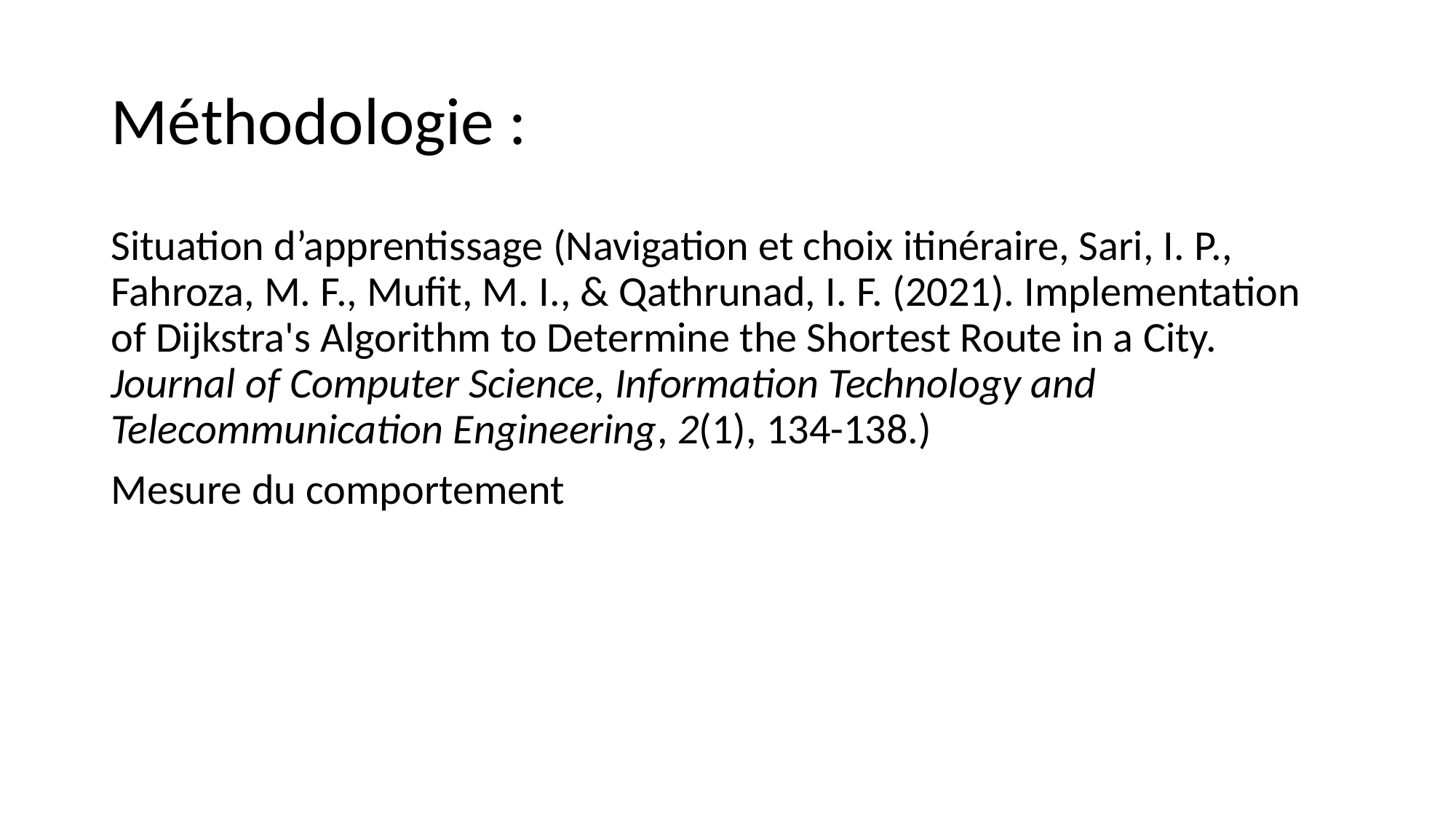

# Méthodologie :
Situation d’apprentissage (Navigation et choix itinéraire, Sari, I. P., Fahroza, M. F., Mufit, M. I., & Qathrunad, I. F. (2021). Implementation of Dijkstra's Algorithm to Determine the Shortest Route in a City. Journal of Computer Science, Information Technology and Telecommunication Engineering, 2(1), 134-138.)
Mesure du comportement